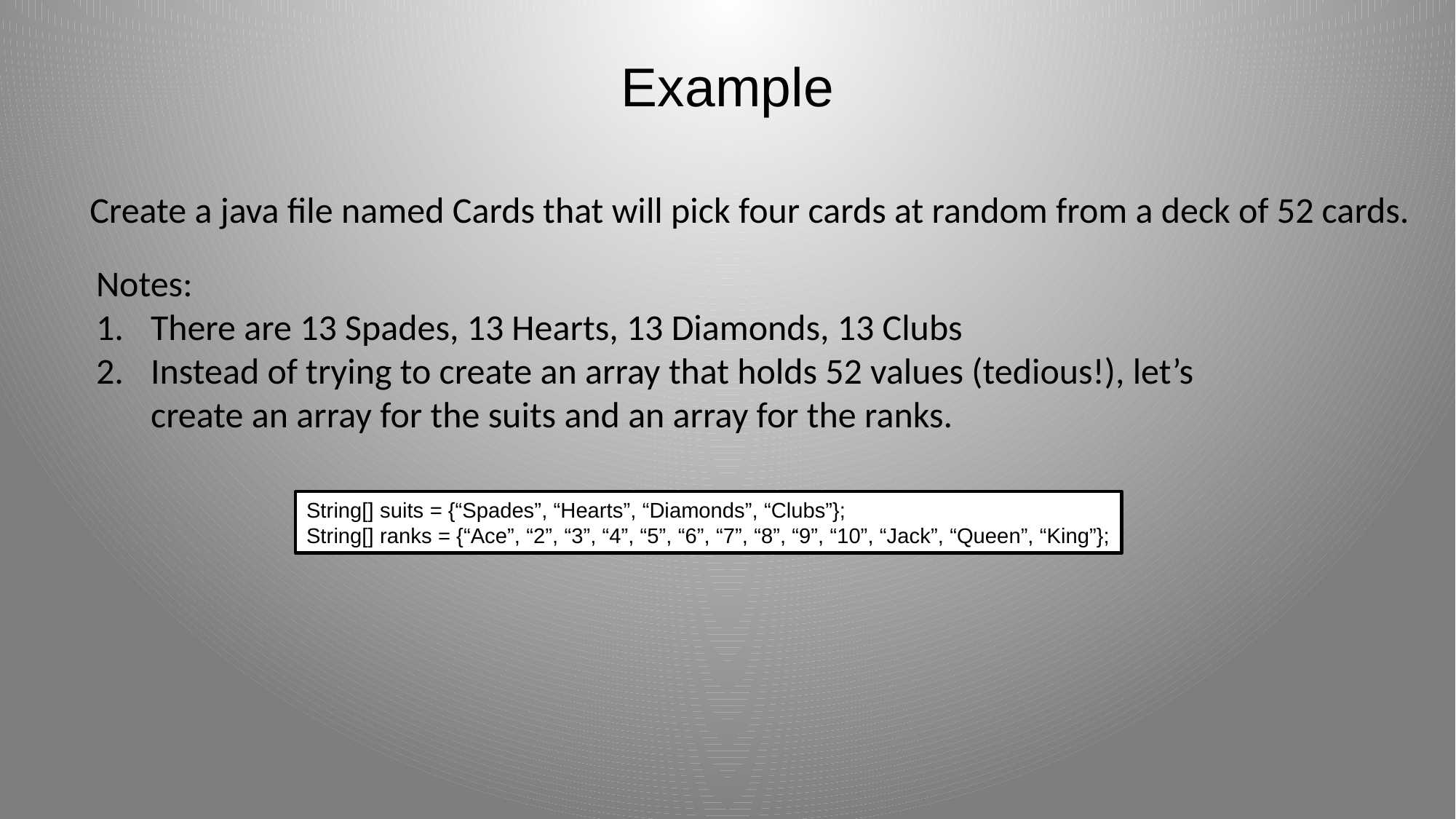

# Example
Create a java file named Cards that will pick four cards at random from a deck of 52 cards.
Notes:
There are 13 Spades, 13 Hearts, 13 Diamonds, 13 Clubs
Instead of trying to create an array that holds 52 values (tedious!), let’s
create an array for the suits and an array for the ranks.
String[] suits = {“Spades”, “Hearts”, “Diamonds”, “Clubs”};
String[] ranks = {“Ace”, “2”, “3”, “4”, “5”, “6”, “7”, “8”, “9”, “10”, “Jack”, “Queen”, “King”};